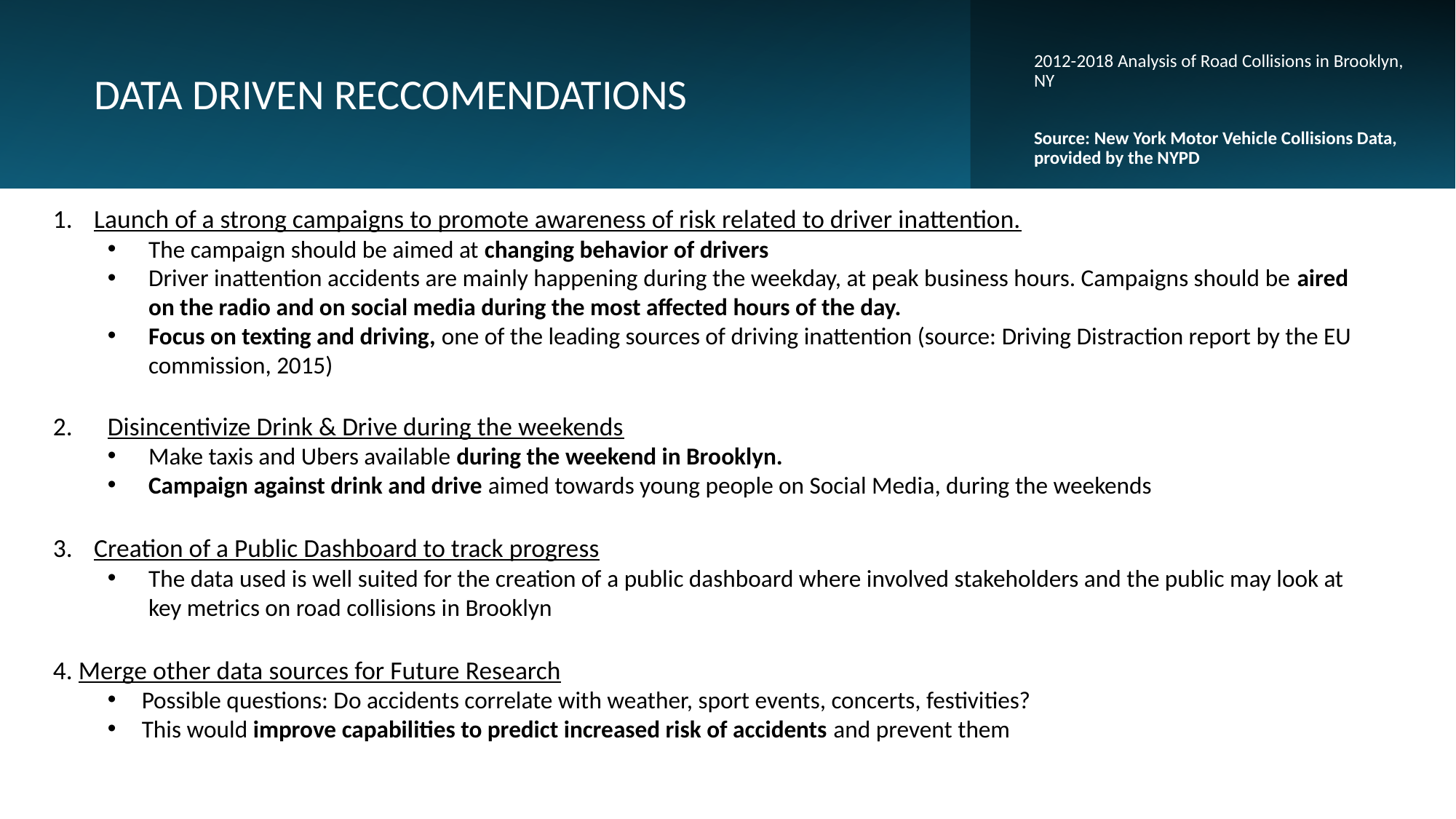

# DATA DRIVEN RECCOMENDATIONS
2012-2018 Analysis of Road Collisions in Brooklyn, NY

Source: New York Motor Vehicle Collisions Data, provided by the NYPD

Launch of a strong campaigns to promote awareness of risk related to driver inattention.
The campaign should be aimed at changing behavior of drivers
Driver inattention accidents are mainly happening during the weekday, at peak business hours. Campaigns should be aired on the radio and on social media during the most affected hours of the day.
Focus on texting and driving, one of the leading sources of driving inattention (source: Driving Distraction report by the EU commission, 2015)

Disincentivize Drink & Drive during the weekends
Make taxis and Ubers available during the weekend in Brooklyn.
Campaign against drink and drive aimed towards young people on Social Media, during the weekends

Creation of a Public Dashboard to track progress
The data used is well suited for the creation of a public dashboard where involved stakeholders and the public may look at key metrics on road collisions in Brooklyn

4. Merge other data sources for Future Research
Possible questions: Do accidents correlate with weather, sport events, concerts, festivities?
This would improve capabilities to predict increased risk of accidents and prevent them